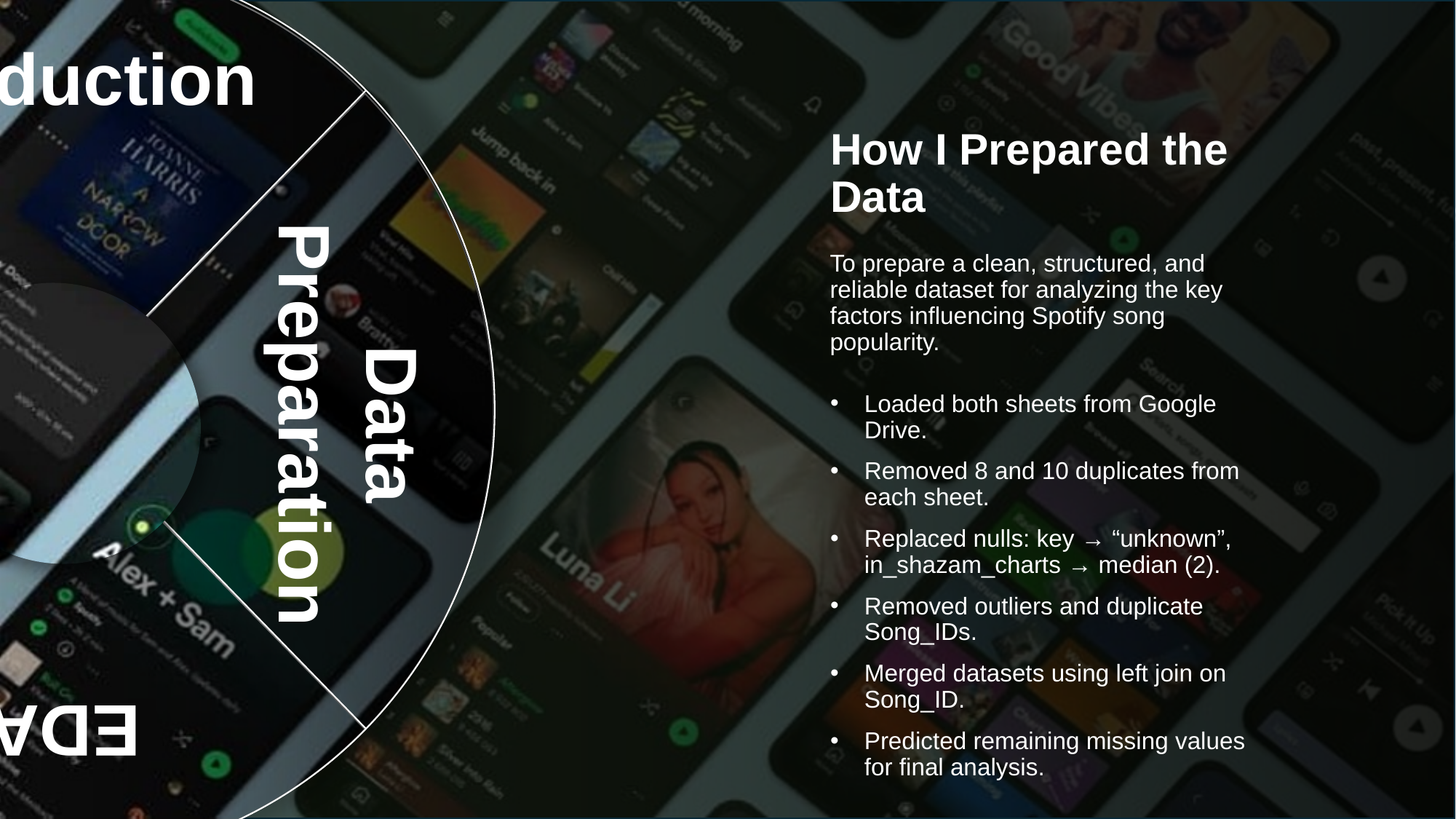

What Makes a Song Popular on Spotify?
To uncover the key factors influencing song popularity on Spotify and provide data-driven recommendations for curating and predicting trending songs.
Source: Spotify Raw Dataset (2 sheets merged using track_id)
Total Songs: 23,521 tracks
Artists: 5,200+ unique artists across 15 genres
Timeline: 2010 – 2023

Recommendation
Introduction
EDA
Data Preparation
How I Prepared the Data
To prepare a clean, structured, and reliable dataset for analyzing the key factors influencing Spotify song popularity.

Loaded both sheets from Google Drive.
Removed 8 and 10 duplicates from each sheet.
Replaced nulls: key → “unknown”, in_shazam_charts → median (2).
Removed outliers and duplicate Song_IDs.
Merged datasets using left join on Song_ID.
Predicted remaining missing values for final analysis.
EDA & Prediction
For Exploratory Data Analysis (EDA), let’s move to Power BI to visualize key insights and understand factors influencing song popularity.
For prediction, I developed a Stream Count Prediction Website that estimates potential Spotify streams based on song features.
Website: https://quarterly-vibrant-orangutan.anvil.app